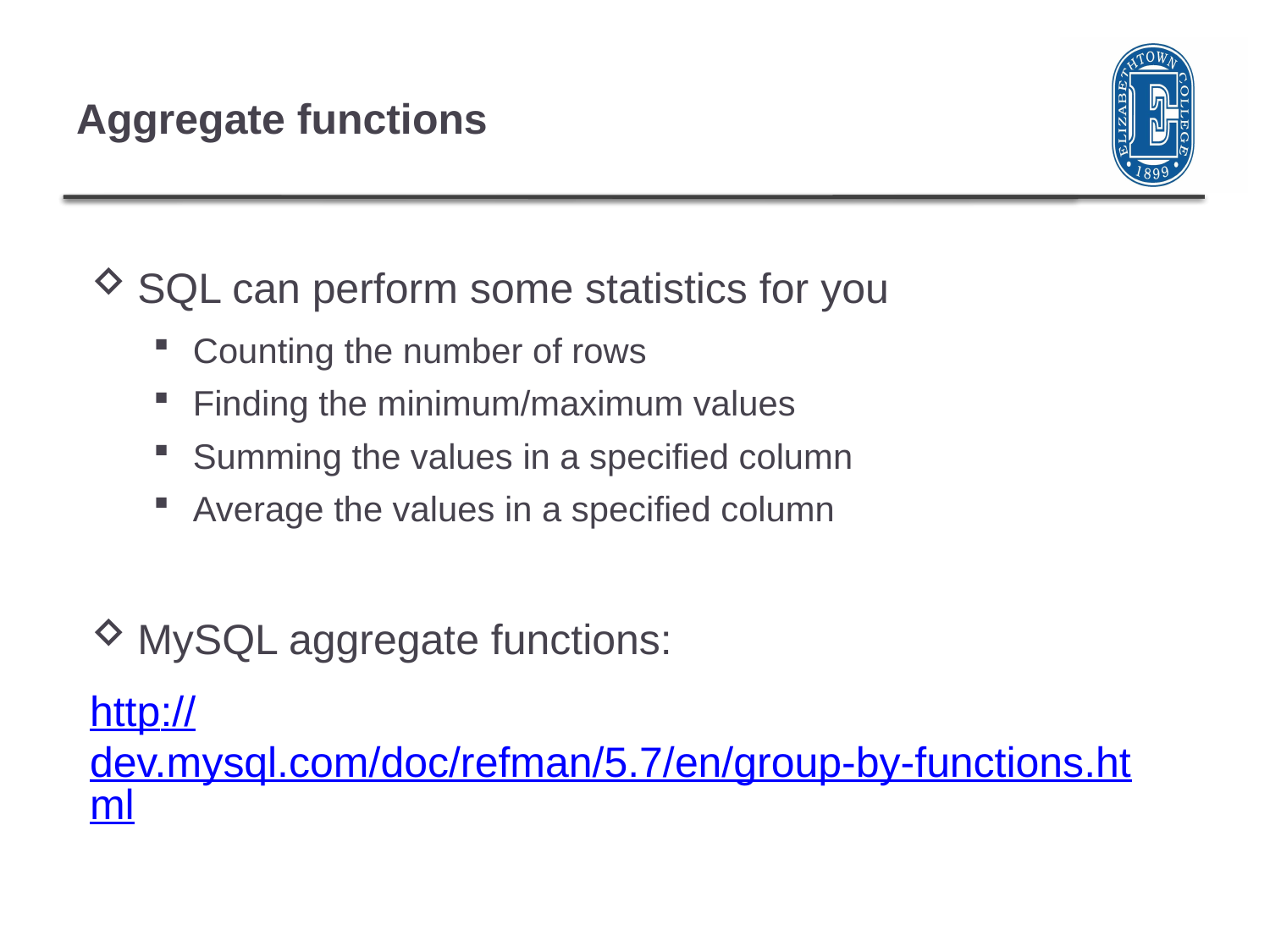

# Aggregate functions
SQL can perform some statistics for you
Counting the number of rows
Finding the minimum/maximum values
Summing the values in a specified column
Average the values in a specified column

MySQL aggregate functions:
http://dev.mysql.com/doc/refman/5.7/en/group-by-functions.html